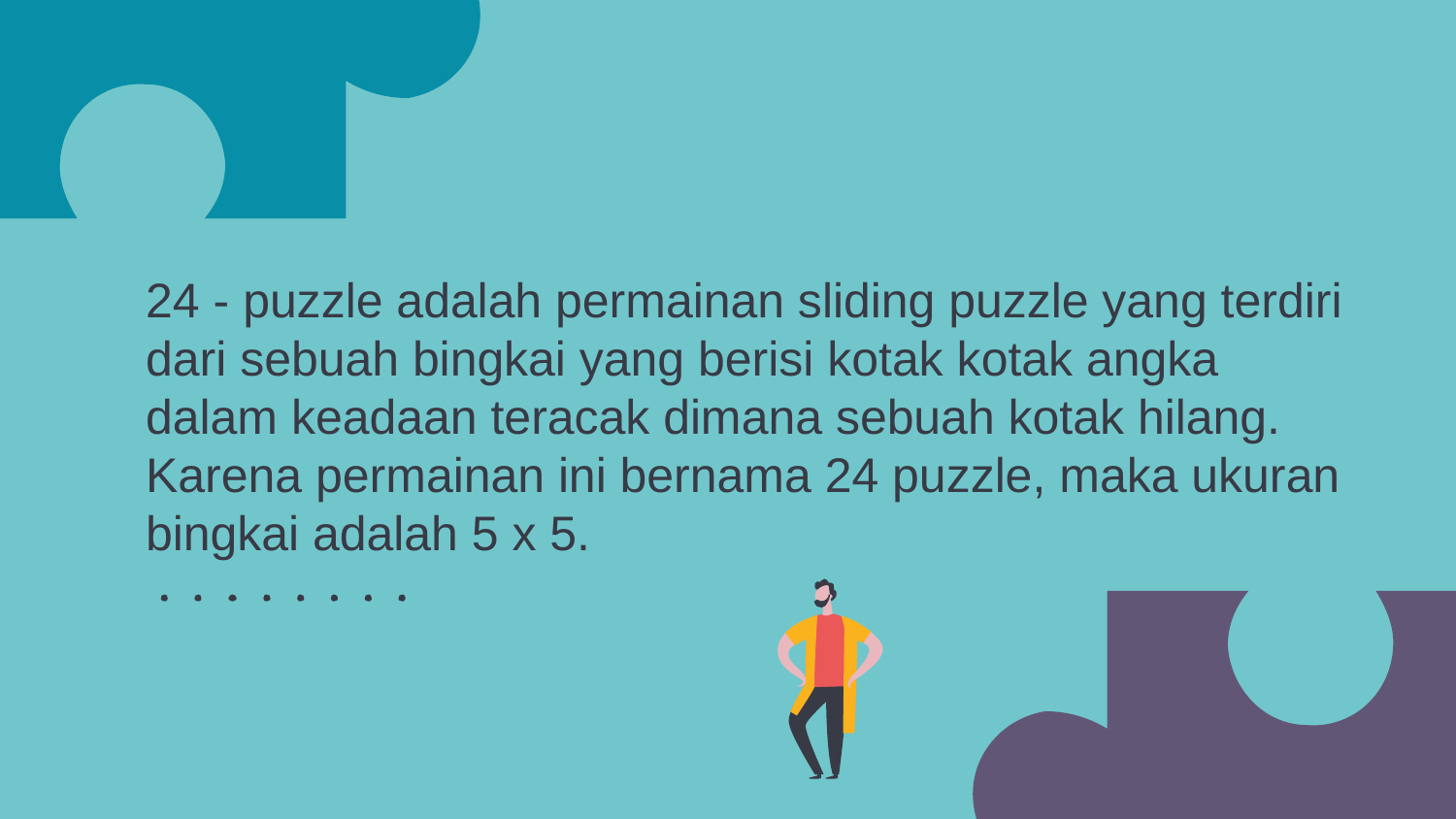

# 24 - puzzle adalah permainan sliding puzzle yang terdiri dari sebuah bingkai yang berisi kotak kotak angka dalam keadaan teracak dimana sebuah kotak hilang. Karena permainan ini bernama 24 puzzle, maka ukuran bingkai adalah 5 x 5.